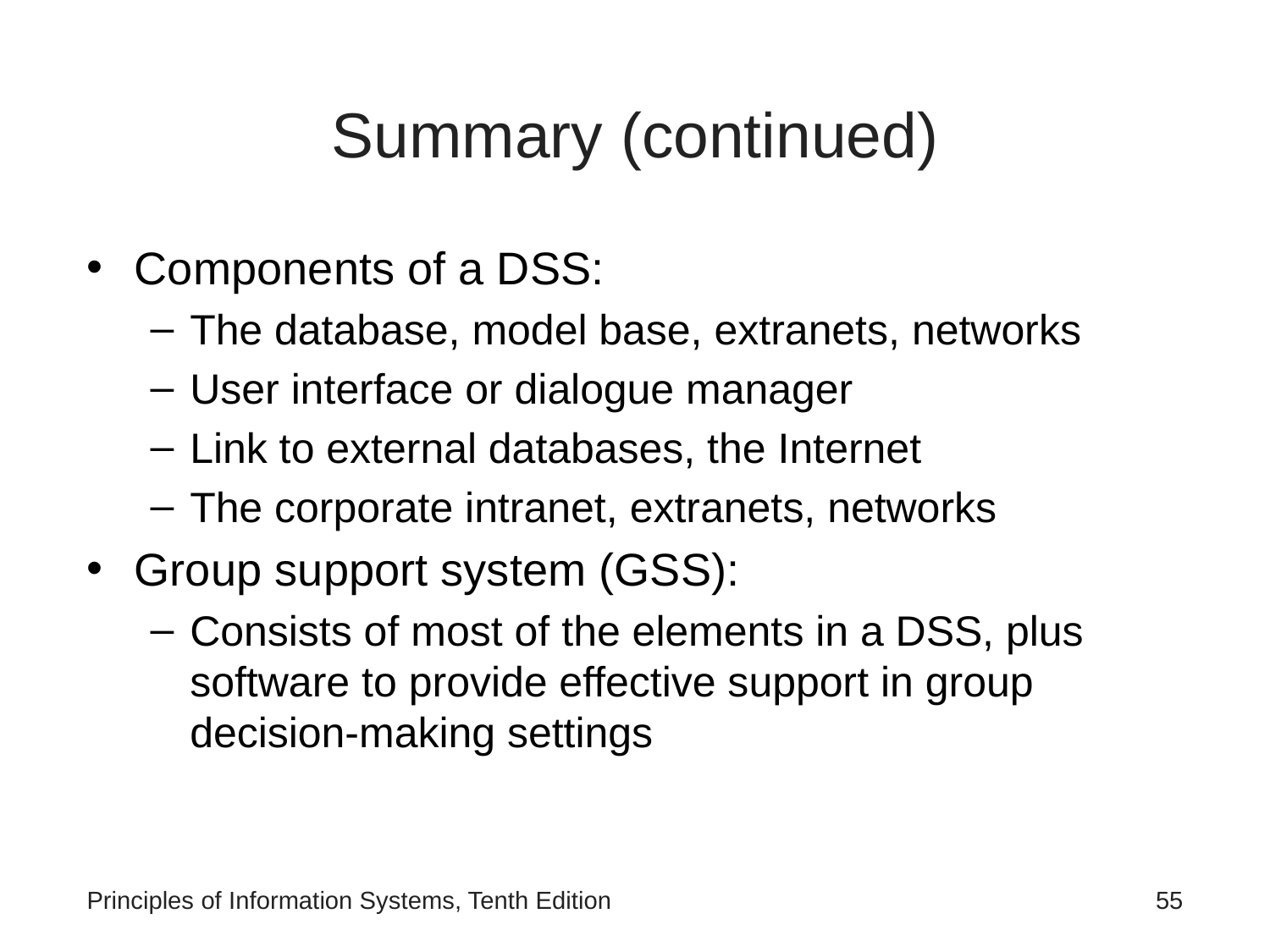

# Summary (continued)
Components of a DSS:
The database, model base, extranets, networks
User interface or dialogue manager
Link to external databases, the Internet
The corporate intranet, extranets, networks
Group support system (GSS):
Consists of most of the elements in a DSS, plus software to provide effective support in group decision-making settings
Principles of Information Systems, Tenth Edition
55